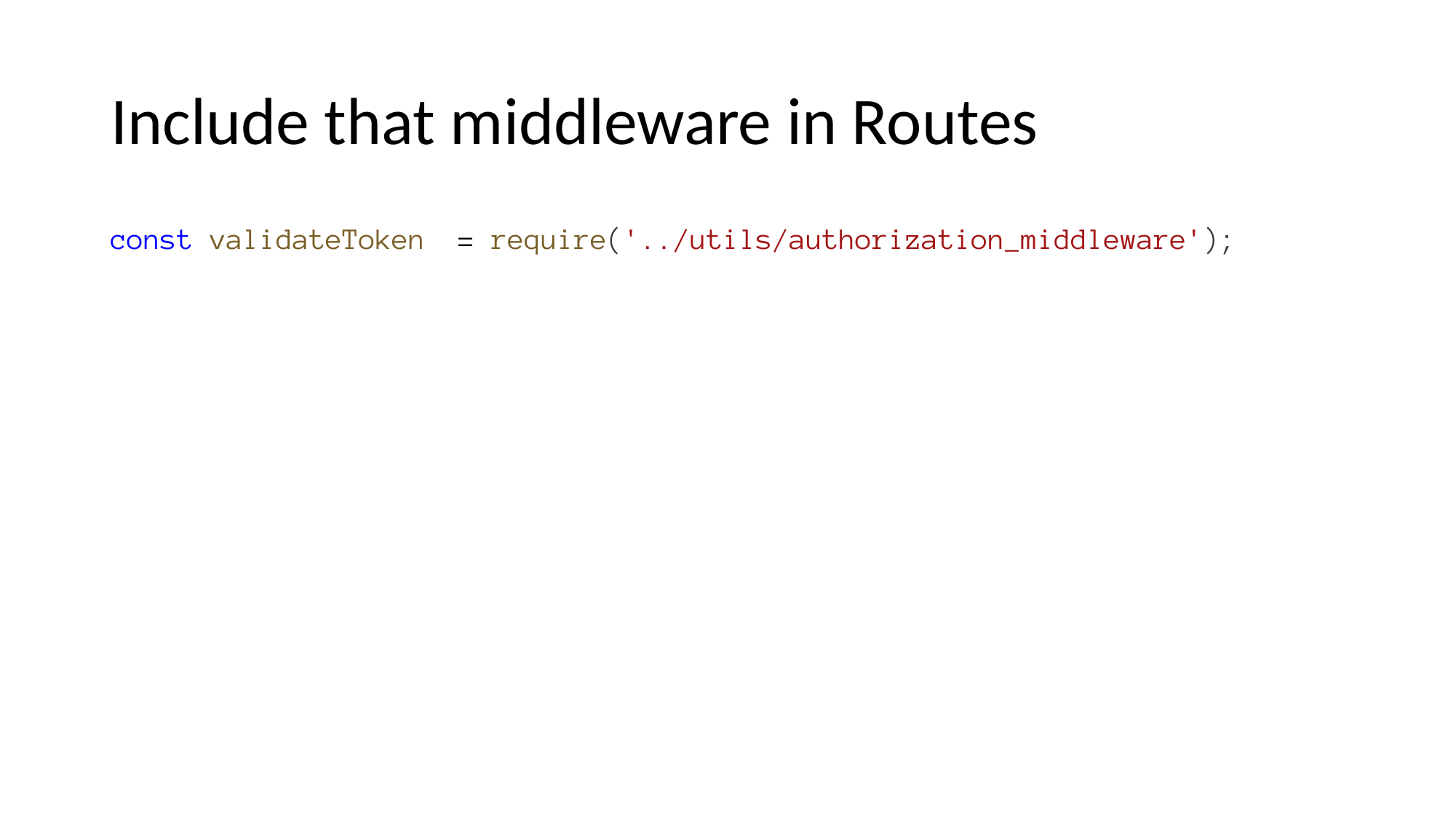

# Include that middleware in Routes
const validateToken  = require('../utils/authorization_middleware');